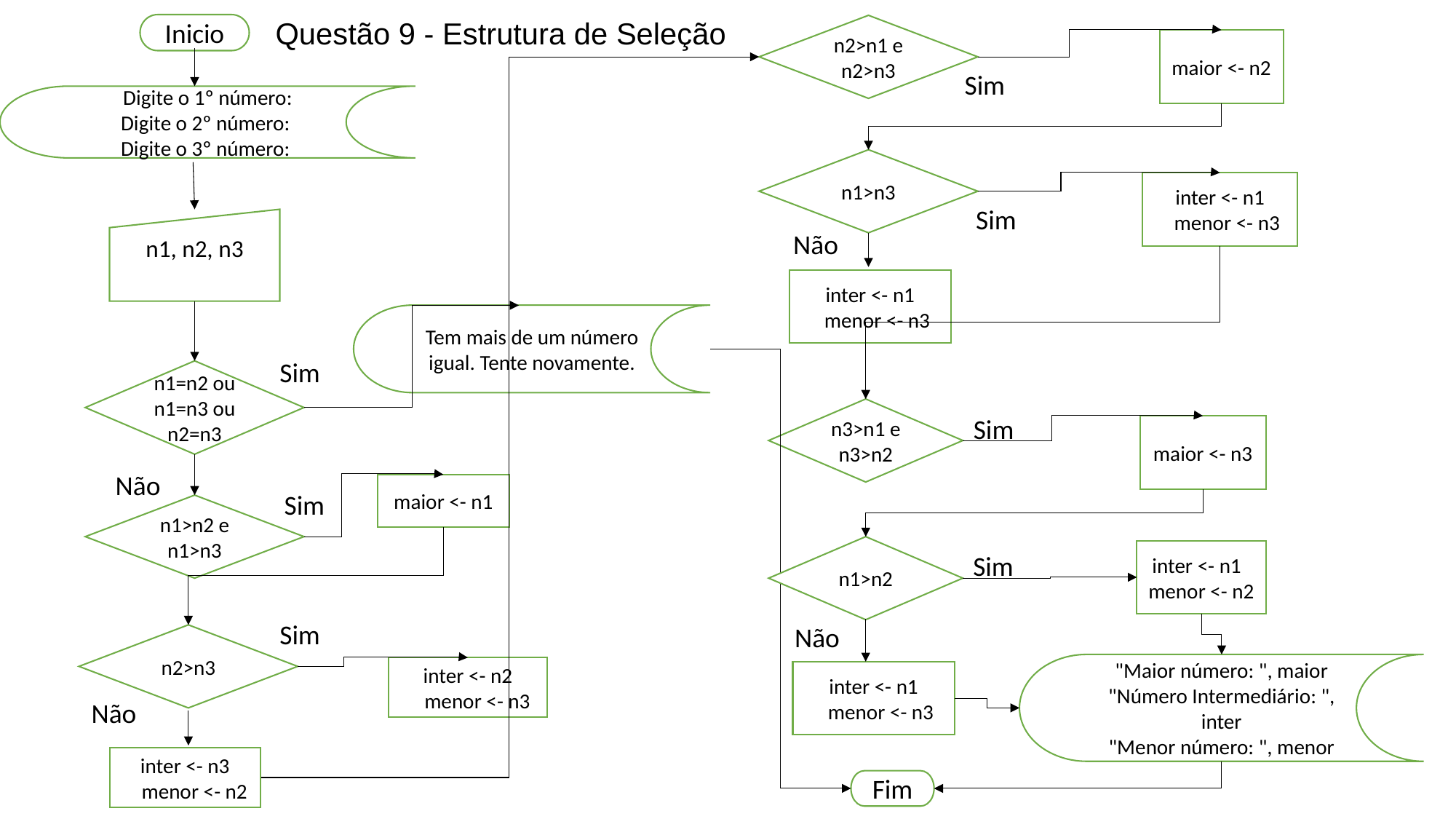

Questão 9 - Estrutura de Seleção
Inicio
n2>n1 e n2>n3
maior <- n2
Sim
Digite o 1º número:
Digite o 2º número:
Digite o 3º número:
n1>n3
inter <- n1
   menor <- n3
Sim
n1, n2, n3

Não
inter <- n1
   menor <- n3
Tem mais de um número igual. Tente novamente.
Sim
n1=n2 ou n1=n3 ou n2=n3
n3>n1 e n3>n2
Sim
maior <- n3
Não
maior <- n1
Sim
n1>n2 e n1>n3
n1>n2
inter <- n1   menor <- n2
Sim
Sim
Não
n2>n3
"Maior número: ", maior
"Número Intermediário: ", inter
"Menor número: ", menor
inter <- n2
    menor <- n3
inter <- n1
   menor <- n3
Não
inter <- n3
    menor <- n2
Fim